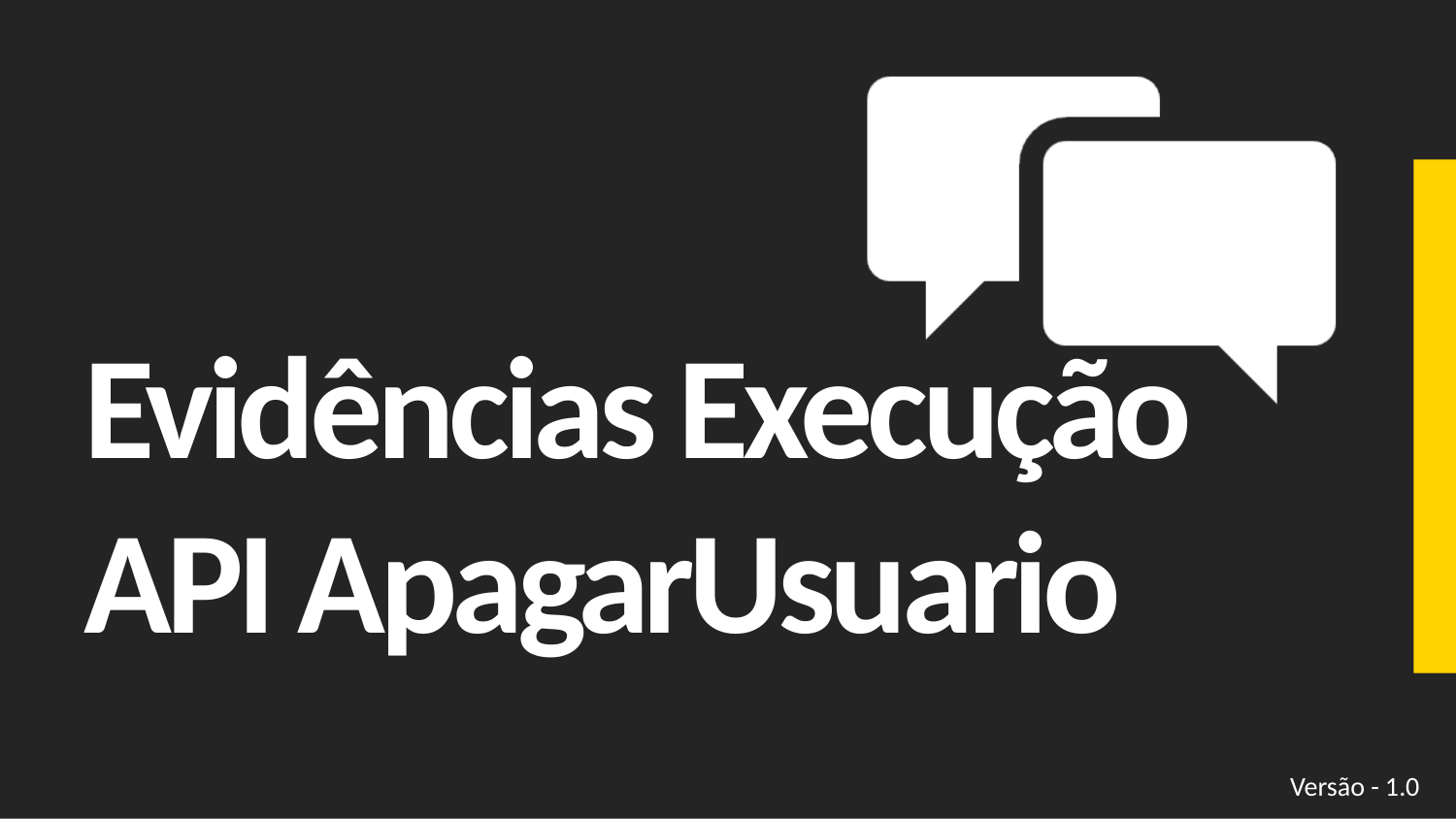

Evidências Execução API ApagarUsuario
Versão - 1.0